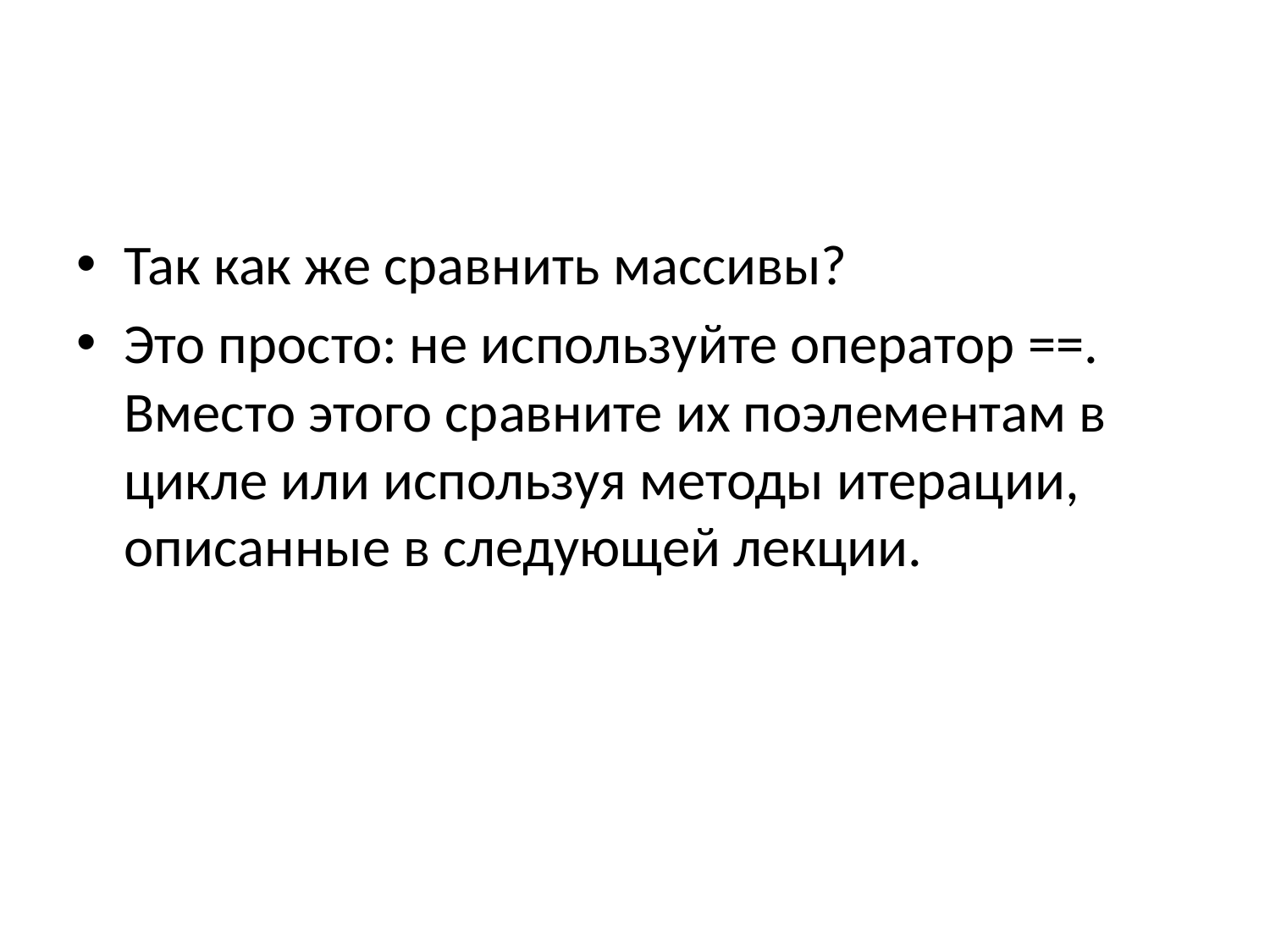

#
Так как же сравнить массивы?
Это просто: не используйте оператор ==. Вместо этого сравните их поэлементам в цикле или используя методы итерации, описанные в следующей лекции.